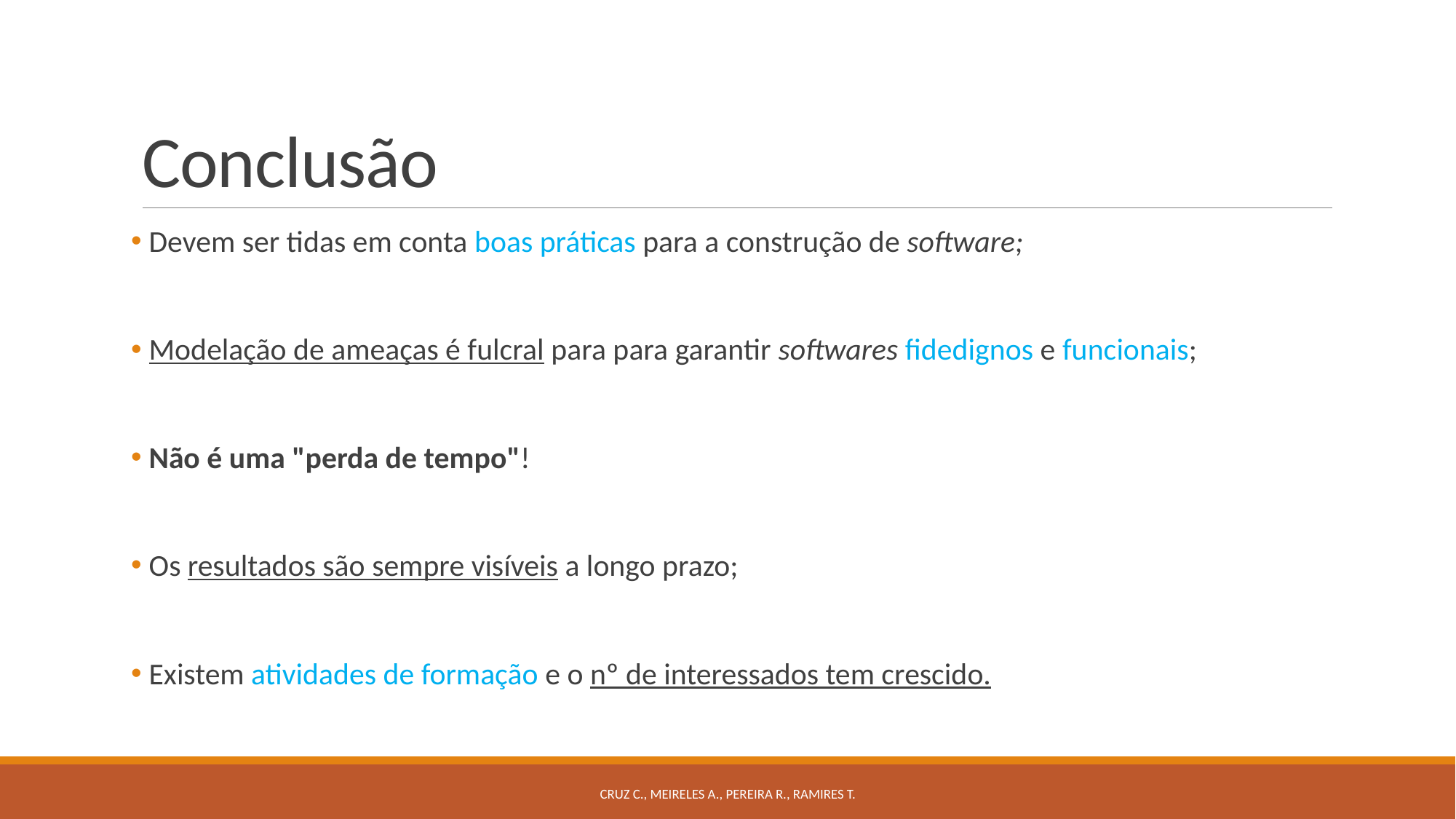

# Conclusão
 Devem ser tidas em conta boas práticas para a construção de software;

 Modelação de ameaças é fulcral para para garantir softwares fidedignos e funcionais;

 Não é uma "perda de tempo"!

 Os resultados são sempre visíveis a longo prazo;

 Existem atividades de formação e o nº de interessados tem crescido.
Cruz C., Meireles A., Pereira R., Ramires T.